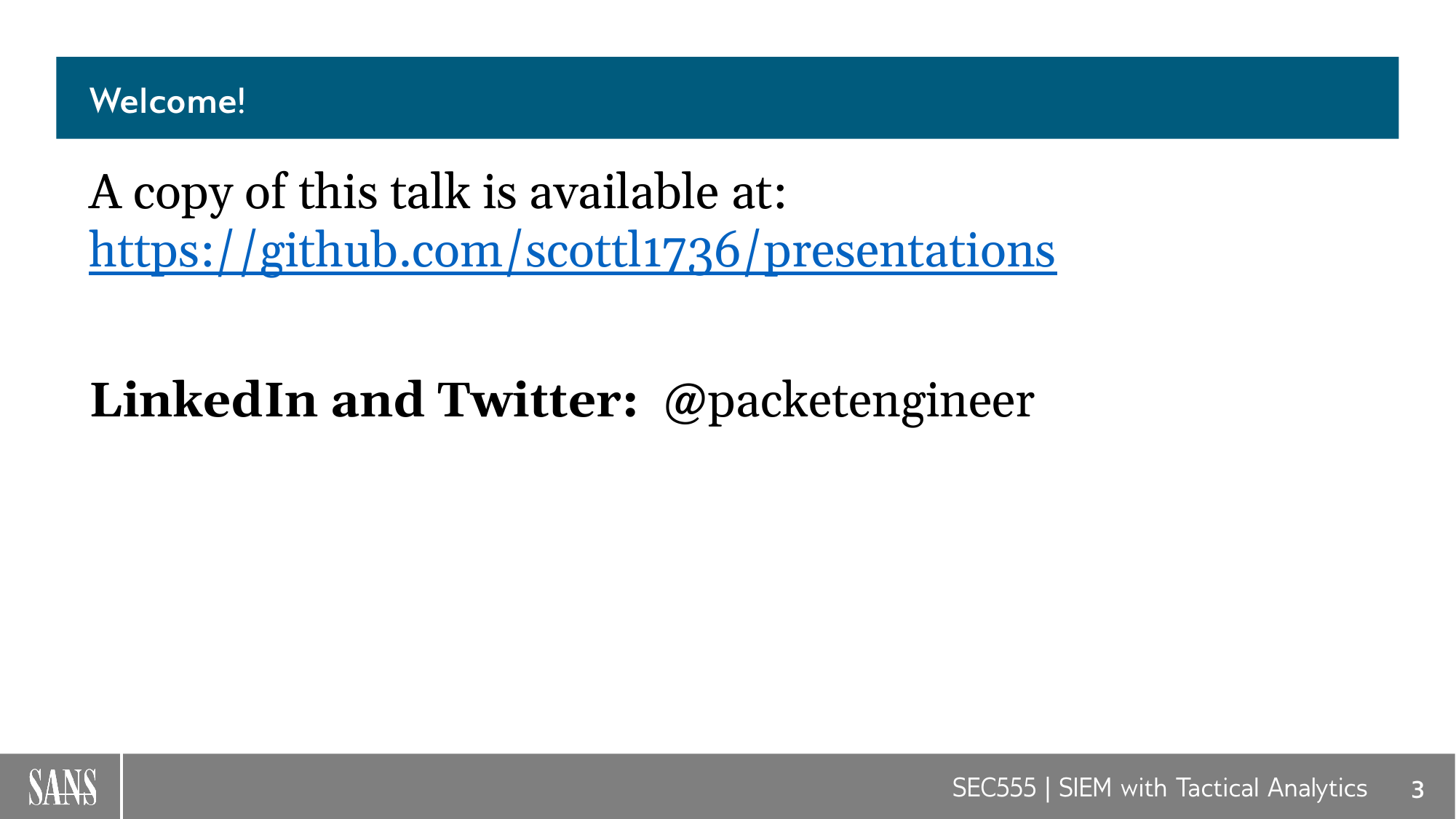

# Welcome!
A copy of this talk is available at:
https://github.com/scottl1736/presentations

LinkedIn and Twitter:  @packetengineer